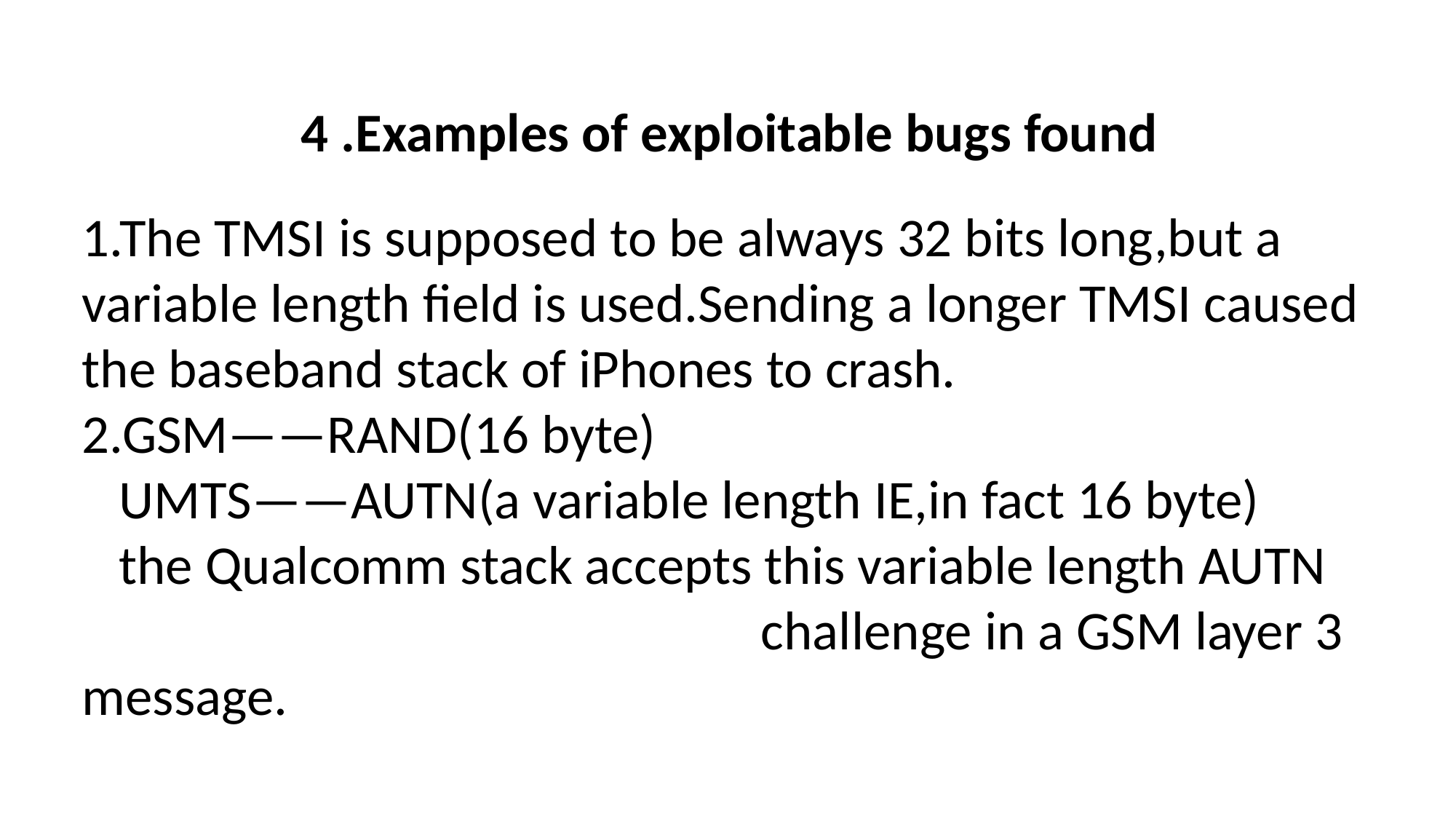

4 .Examples of exploitable bugs found
1.The TMSI is supposed to be always 32 bits long,but a variable length field is used.Sending a longer TMSI caused the baseband stack of iPhones to crash.
2.GSM——RAND(16 byte)
   UMTS——AUTN(a variable length IE,in fact 16 byte)
   the Qualcomm stack accepts this variable length AUTN                                                              challenge in a GSM layer 3 message.